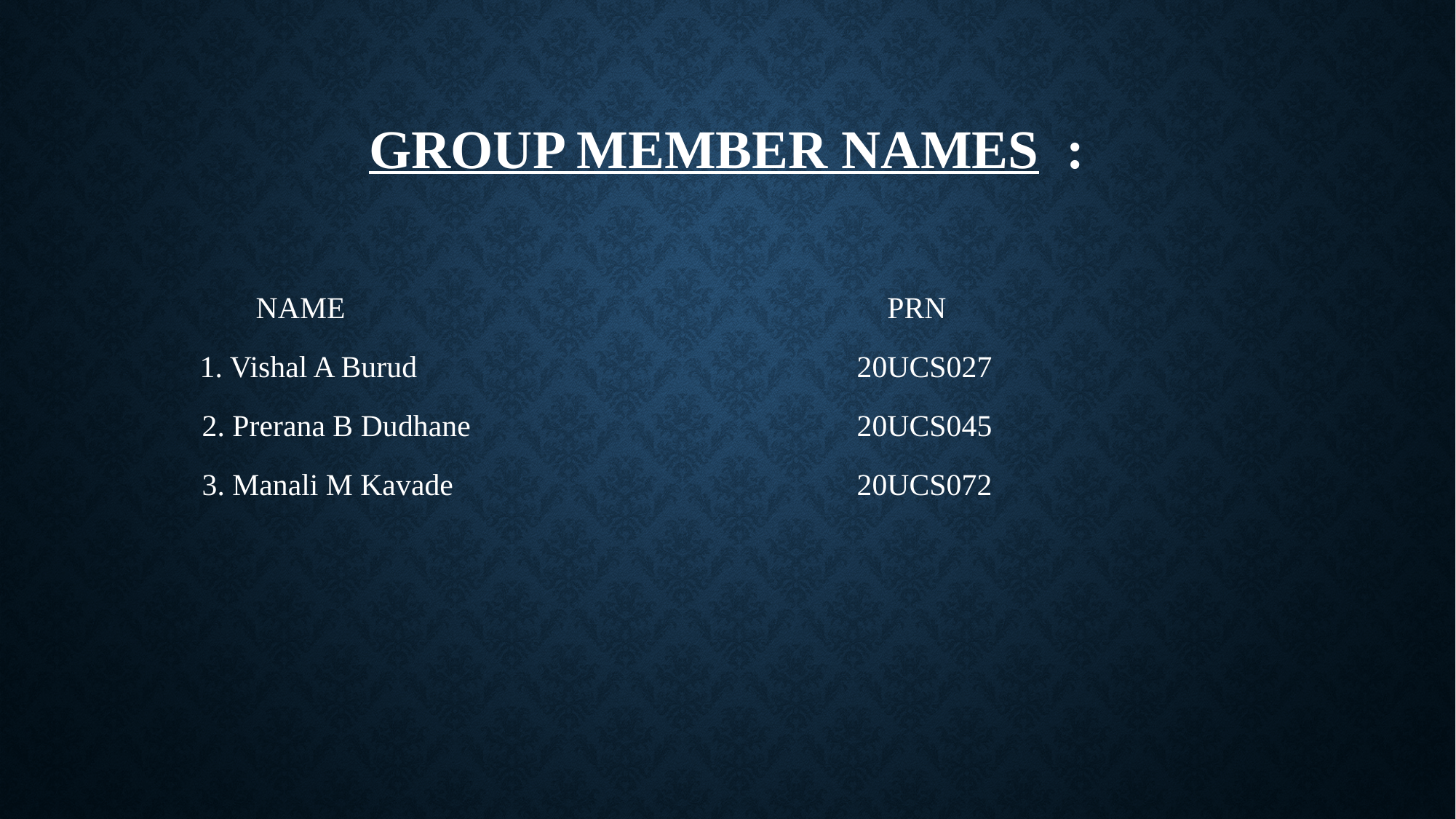

# GROUP MEMBER NAMES  :

	         NAME				    	    PRN
              1. Vishal A Burud					20UCS027
	2. Prerana B Dudhane			  	20UCS045
	3. Manali M Kavade				20UCS072